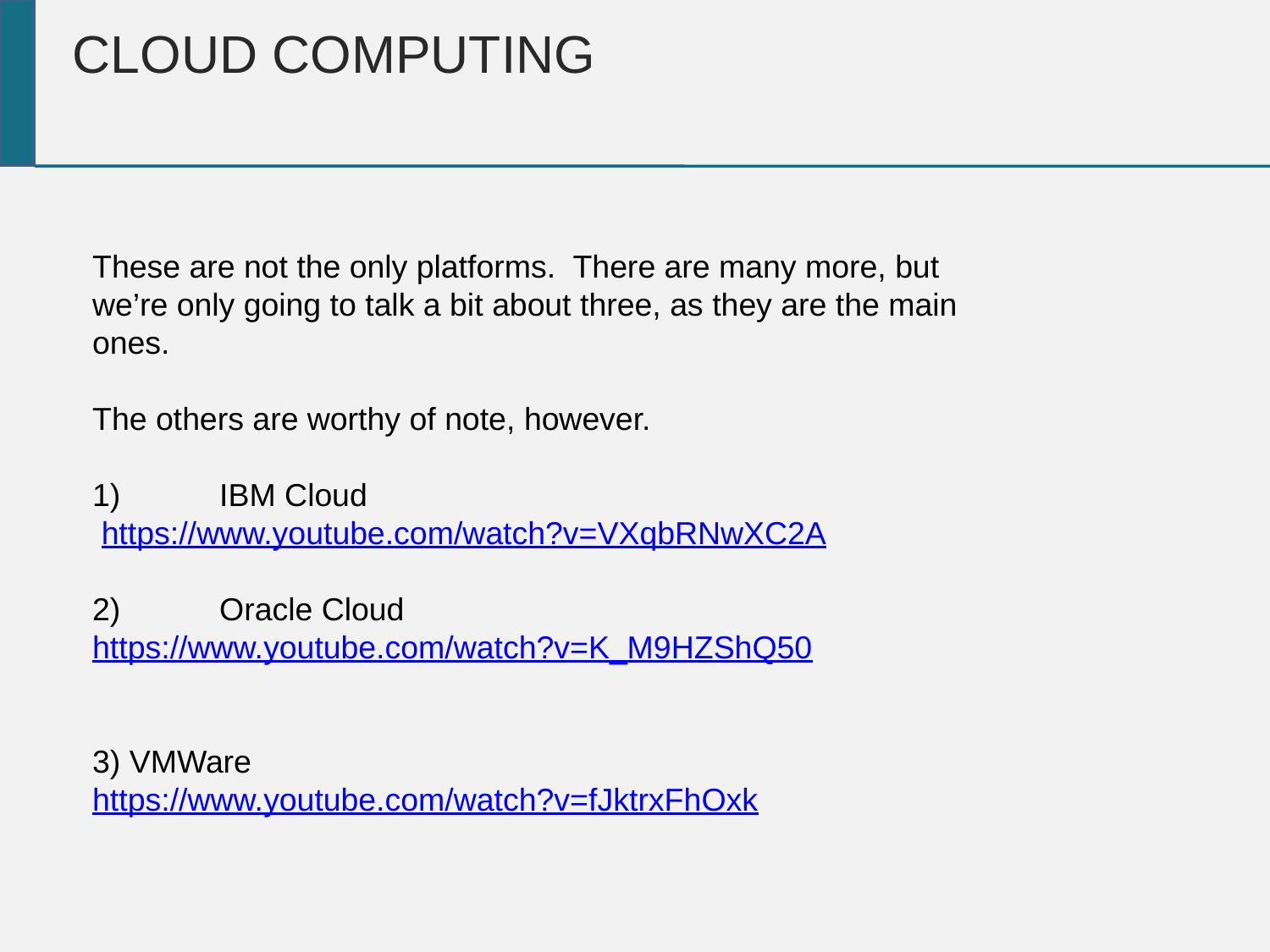

Cloud Computing

These are not the only platforms.  There are many more, but we’re only going to talk a bit about three, as they are the main ones.

The others are worthy of note, however.

1) 	IBM Cloud
 https://www.youtube.com/watch?v=VXqbRNwXC2A

2)	Oracle Cloud
https://www.youtube.com/watch?v=K_M9HZShQ50

3) VMWare
https://www.youtube.com/watch?v=fJktrxFhOxk